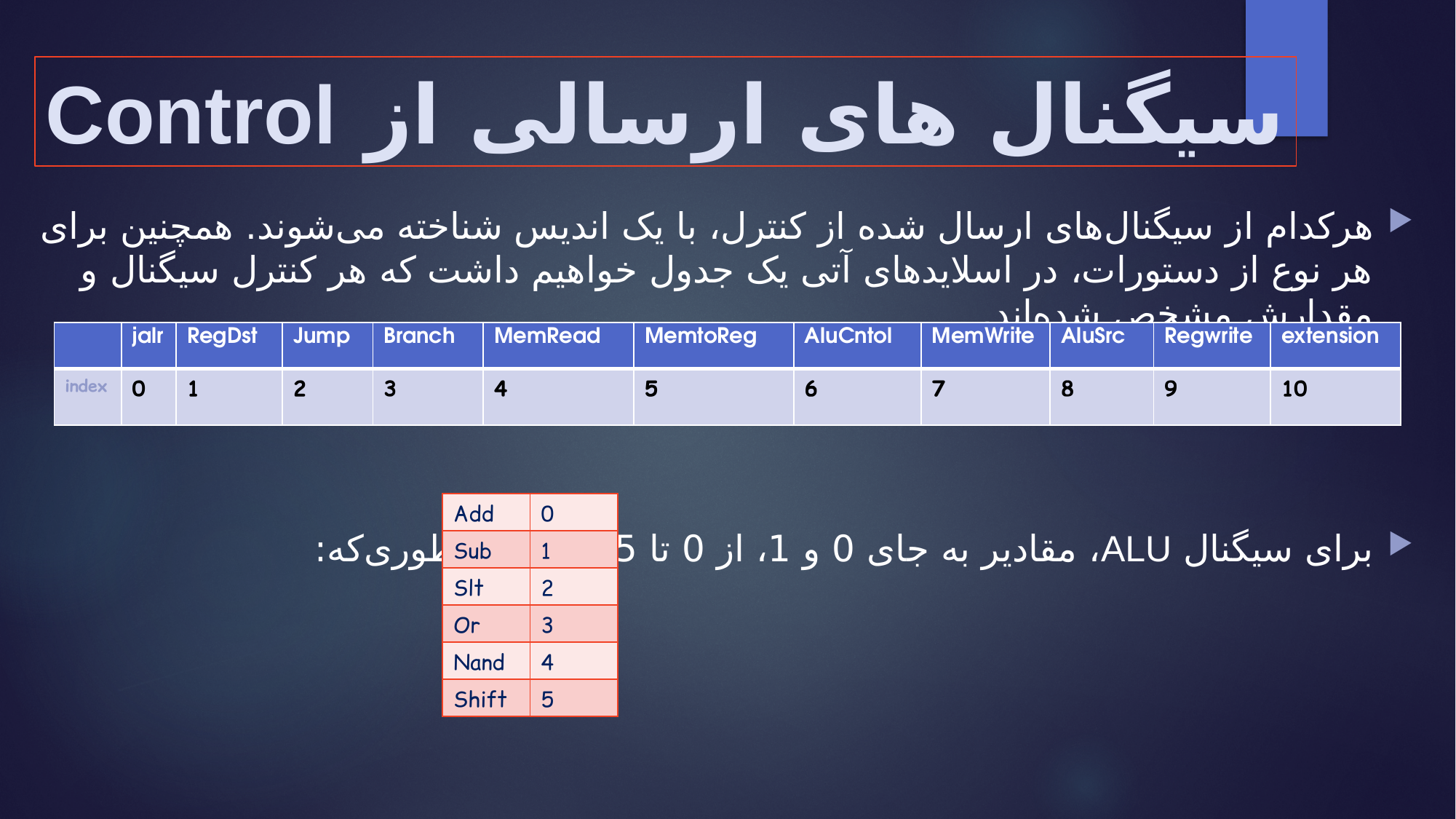

سیگنال های ارسالی از Control
هرکدام از سیگنال‌های ارسال شده از کنترل، با یک اندیس شناخته می‌شوند. همچنین برای هر نوع از دستورات، در اسلایدهای آتی یک جدول خواهیم داشت که هر کنترل سیگنال و مقدارش مشخص شده‌اند.

برای سیگنال ALU، مقادیر به جای 0 و 1، از 0 تا 5 هستند به طوری‌که:
|  | jalr | RegDst | Jump | Branch | MemRead | MemtoReg | AluCntol | MemWrite | AluSrc | Regwrite | extension |
| --- | --- | --- | --- | --- | --- | --- | --- | --- | --- | --- | --- |
| index | 0 | 1 | 2 | 3 | 4 | 5 | 6 | 7 | 8 | 9 | 10 |
| Add | 0 |
| --- | --- |
| Sub | 1 |
| Slt | 2 |
| Or | 3 |
| Nand | 4 |
| Shift | 5 |